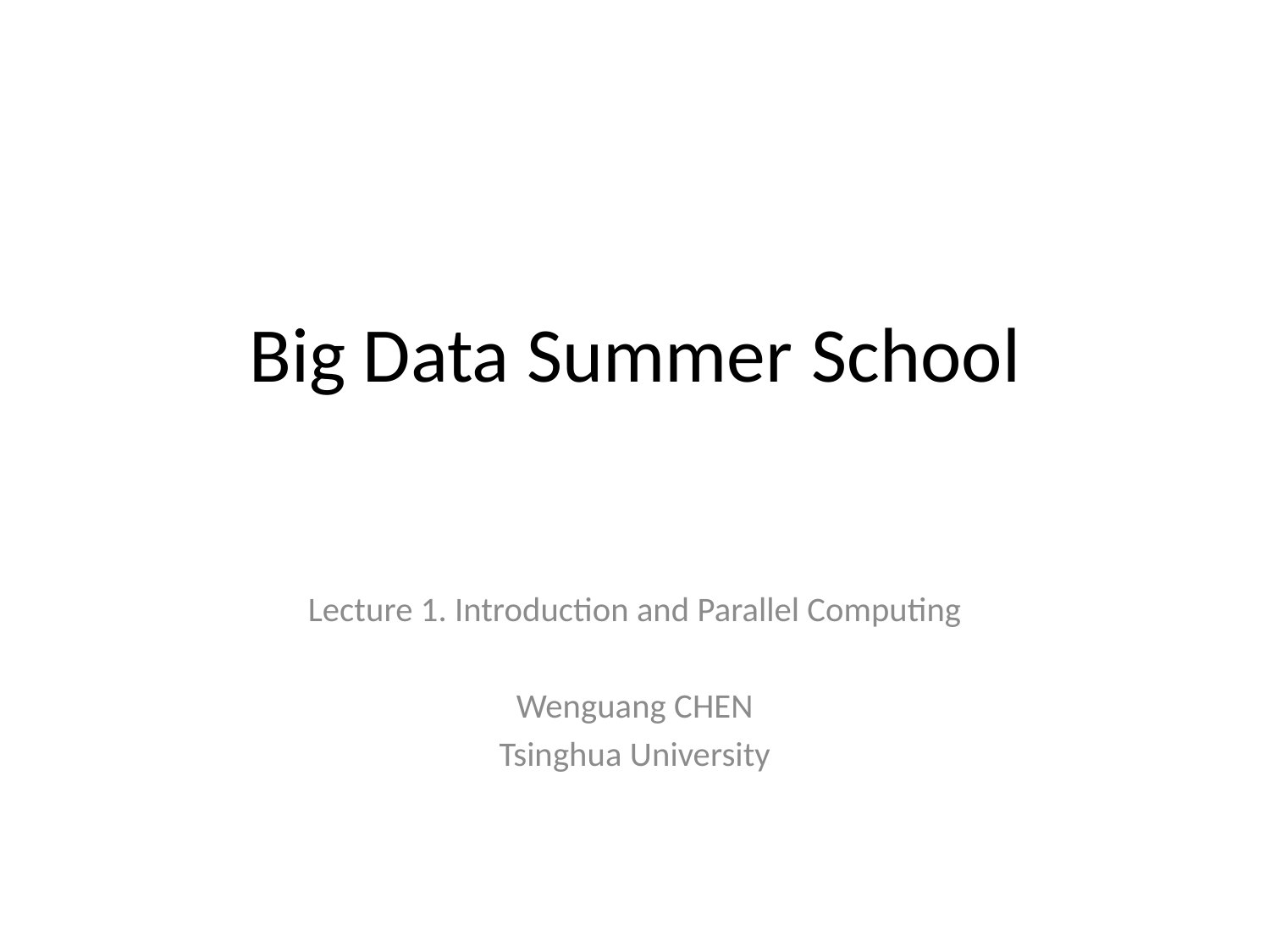

# Big Data Summer School
Lecture 1. Introduction and Parallel Computing

Wenguang CHEN
Tsinghua University